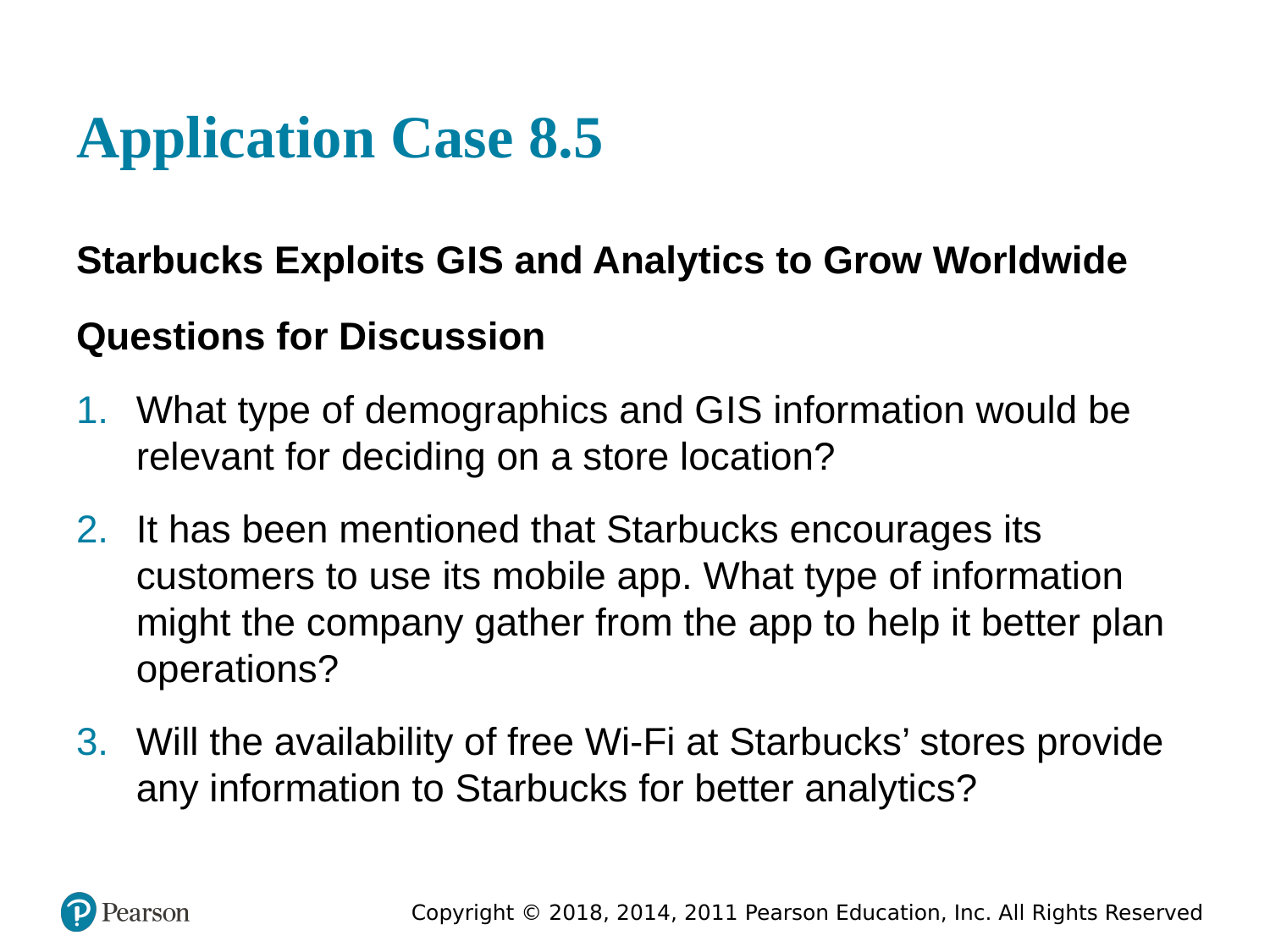

# Application Case 8.5
Starbucks Exploits G I S and Analytics to Grow Worldwide
Questions for Discussion
What type of demographics and G I S information would be relevant for deciding on a store location?
It has been mentioned that Starbucks encourages its customers to use its mobile app. What type of information might the company gather from the app to help it better plan operations?
Will the availability of free Wi-Fi at Starbucks’ stores provide any information to Starbucks for better analytics?